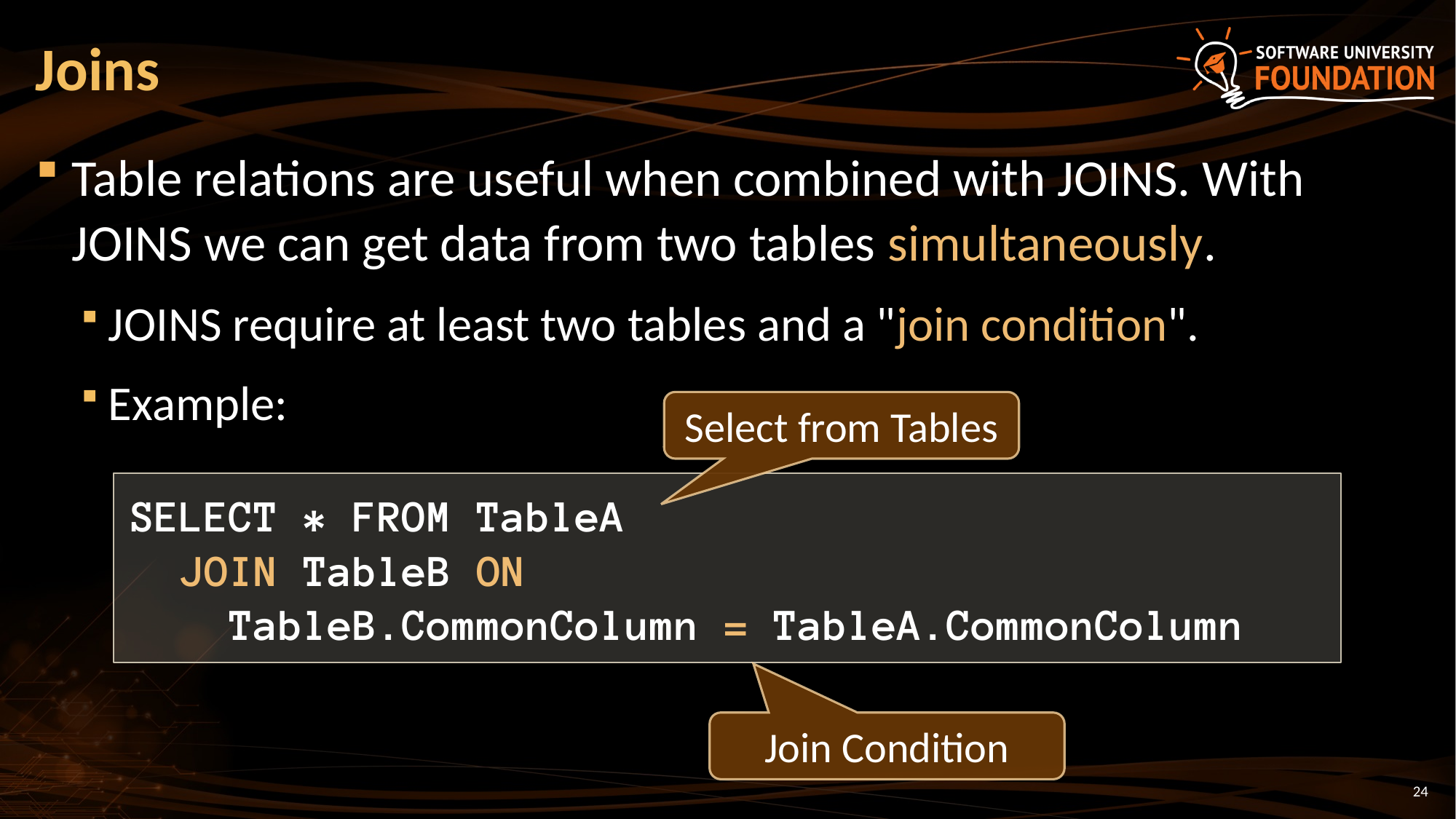

# Joins
Table relations are useful when combined with JOINS. With JOINS we can get data from two tables simultaneously.
JOINS require at least two tables and a "join condition".
Example:
Select from Tables
SELECT * FROM TableA
  JOIN TableB ON
    TableB.CommonColumn = TableA.CommonColumn
Join Condition
24